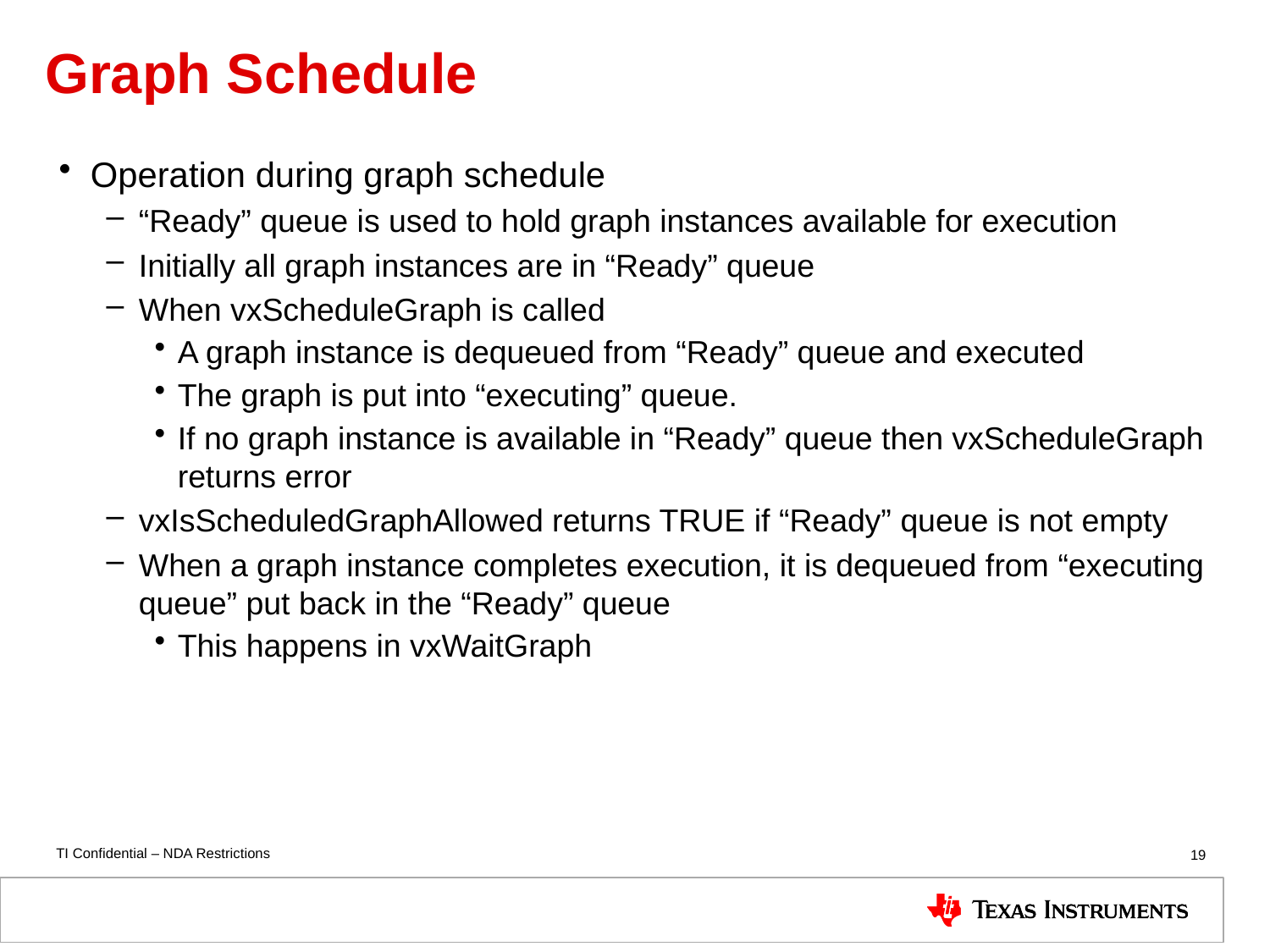

# Graph Schedule
Operation during graph schedule
“Ready” queue is used to hold graph instances available for execution
Initially all graph instances are in “Ready” queue
When vxScheduleGraph is called
A graph instance is dequeued from “Ready” queue and executed
The graph is put into “executing” queue.
If no graph instance is available in “Ready” queue then vxScheduleGraph returns error
vxIsScheduledGraphAllowed returns TRUE if “Ready” queue is not empty
When a graph instance completes execution, it is dequeued from “executing queue” put back in the “Ready” queue
This happens in vxWaitGraph

19